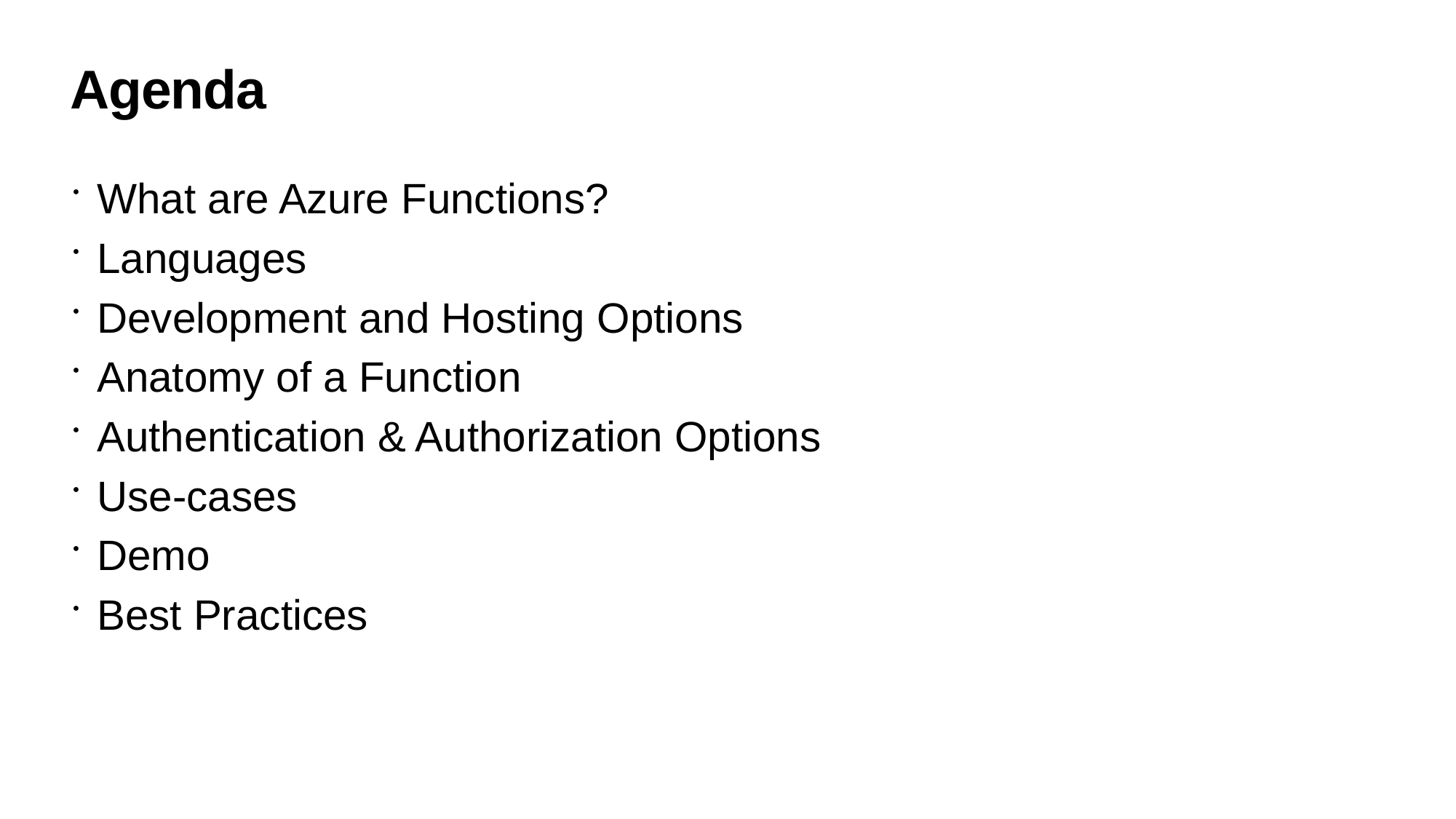

# Agenda
What are Azure Functions?
Languages
Development and Hosting Options
Anatomy of a Function
Authentication & Authorization Options
Use-cases
Demo
Best Practices